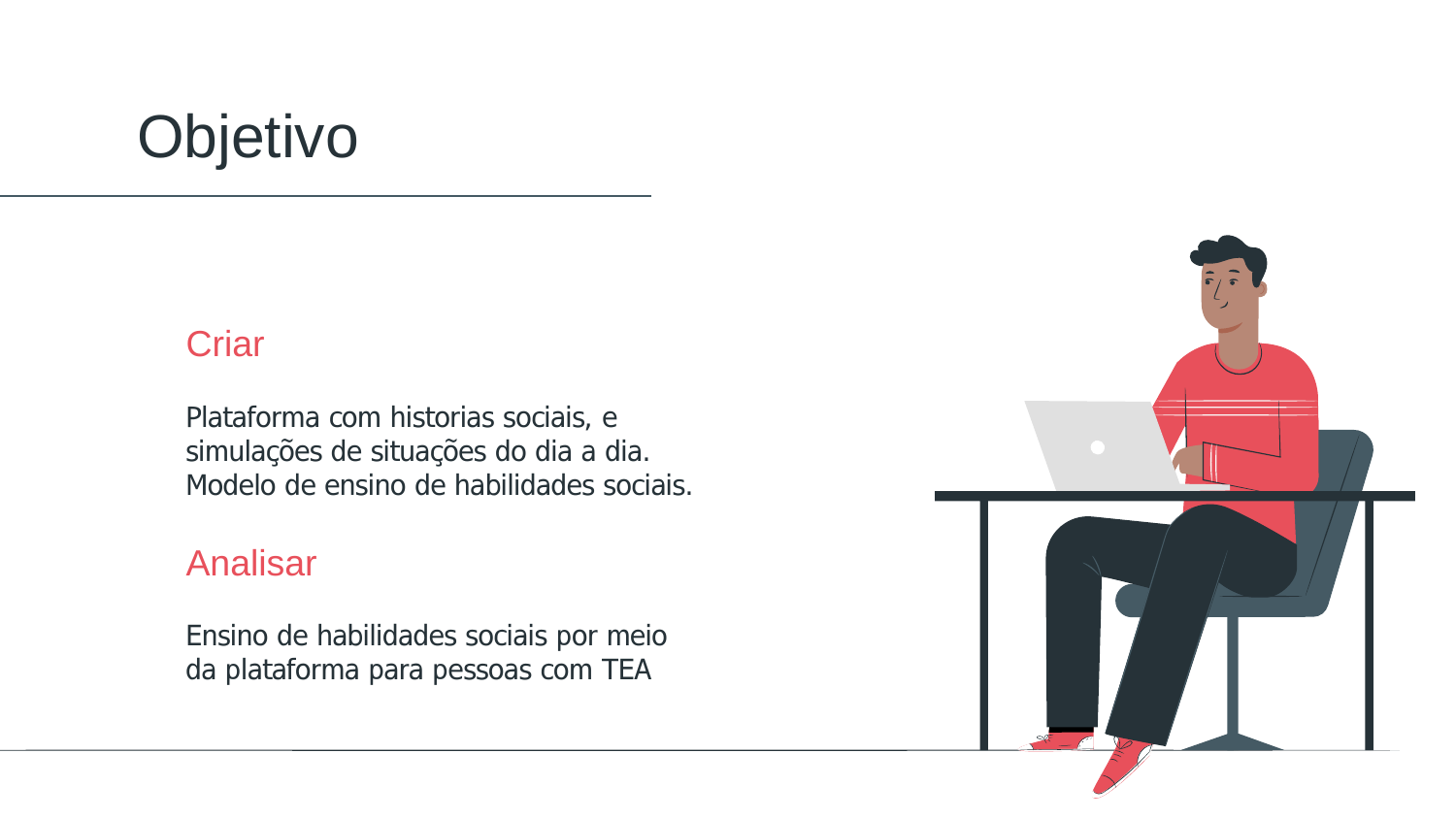

Objetivo

# Criar
Plataforma com historias sociais, e simulações de situações do dia a dia.
Modelo de ensino de habilidades sociais.
Analisar
Ensino de habilidades sociais por meio da plataforma para pessoas com TEA